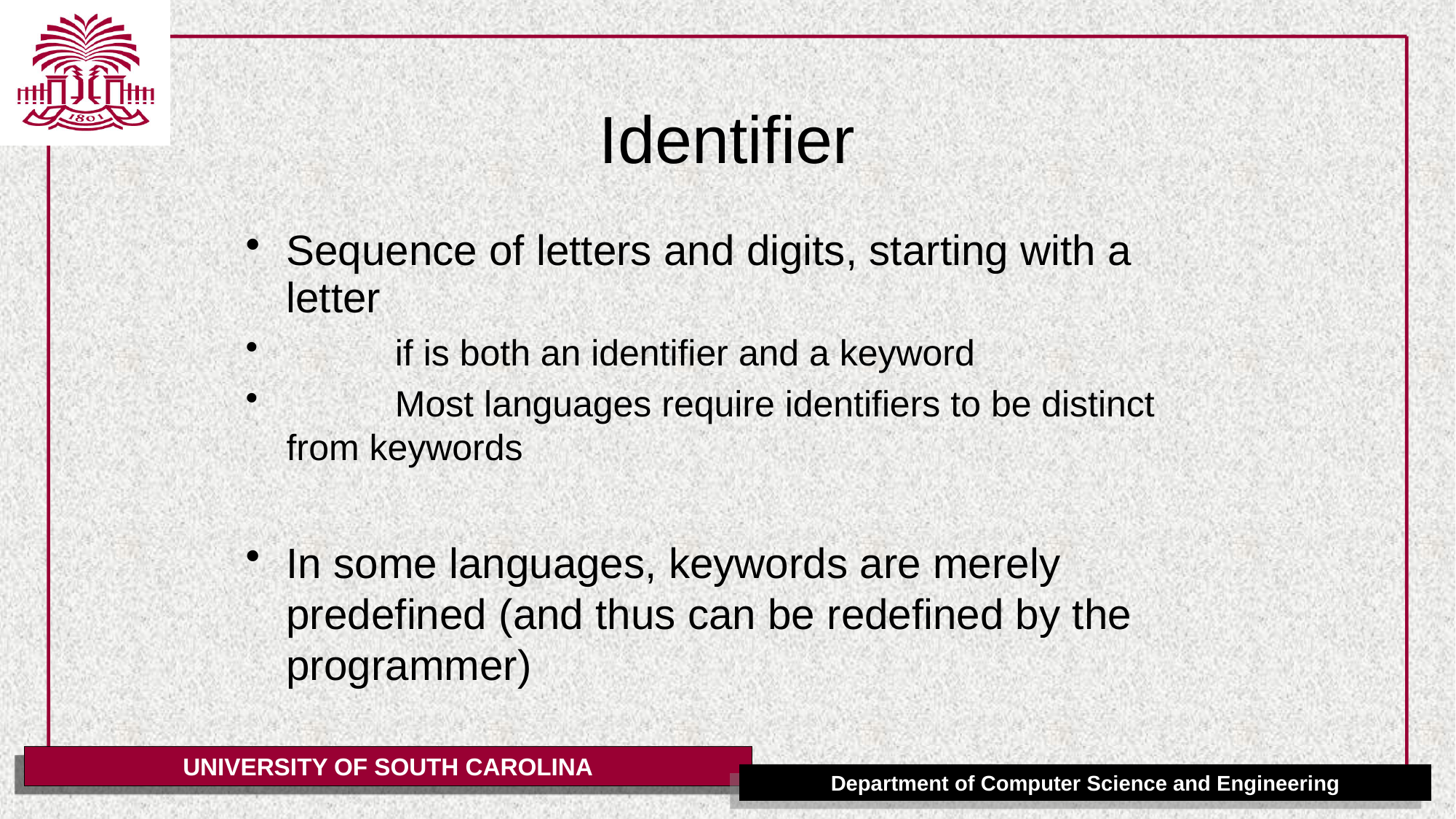

# Identifier
Sequence of letters and digits, starting with a letter
	if is both an identifier and a keyword
	Most languages require identifiers to be distinct from keywords

In some languages, keywords are merely predefined (and thus can be redefined by the programmer)